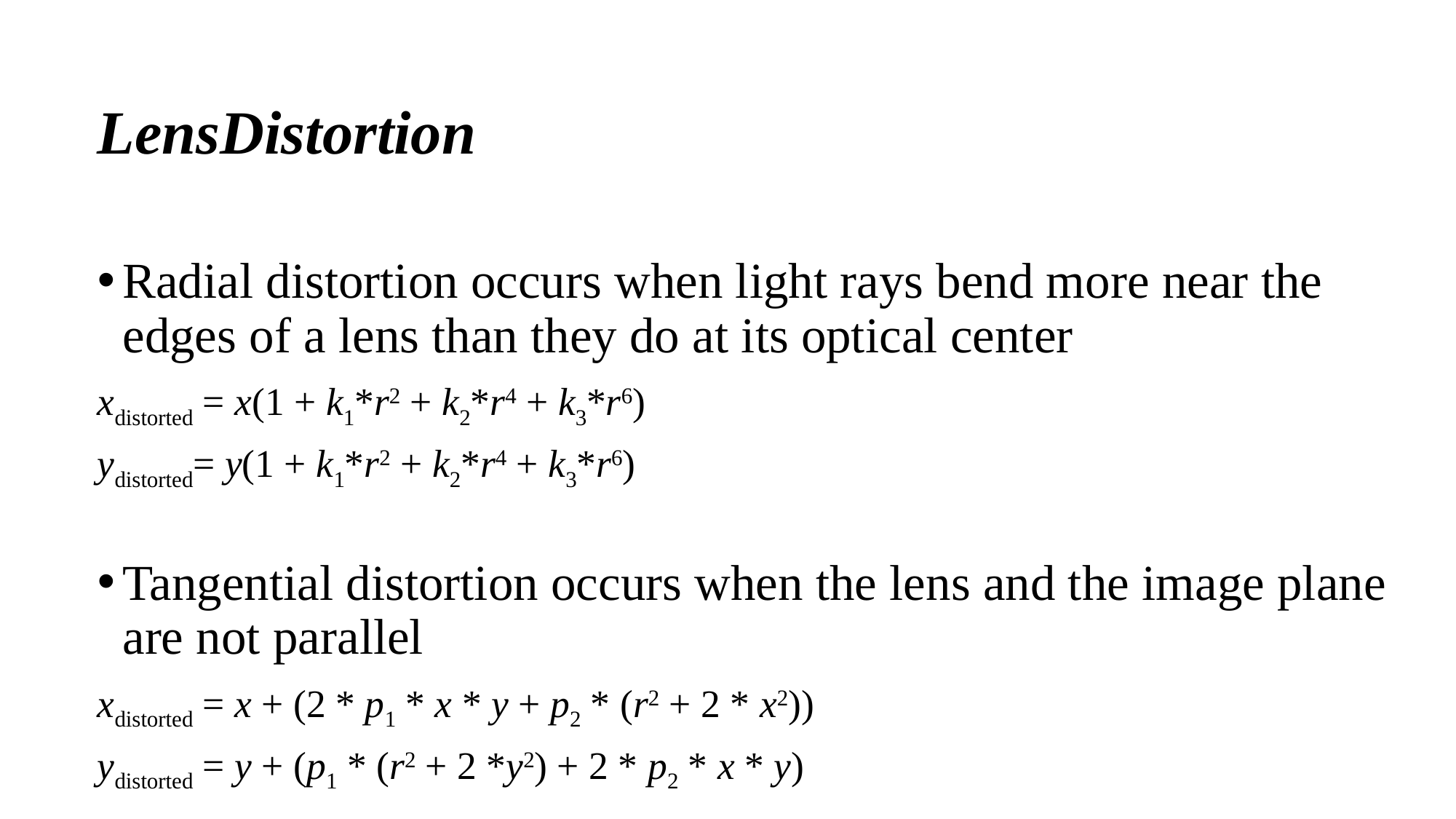

LensDistortion

Radial distortion occurs when light rays bend more near the edges of a lens than they do at its optical center
xdistorted = x(1 + k1*r2 + k2*r4 + k3*r6)
ydistorted= y(1 + k1*r2 + k2*r4 + k3*r6)

Tangential distortion occurs when the lens and the image plane are not parallel
xdistorted = x + (2 * p1 * x * y + p2 * (r2 + 2 * x2))
ydistorted = y + (p1 * (r2 + 2 *y2) + 2 * p2 * x * y)